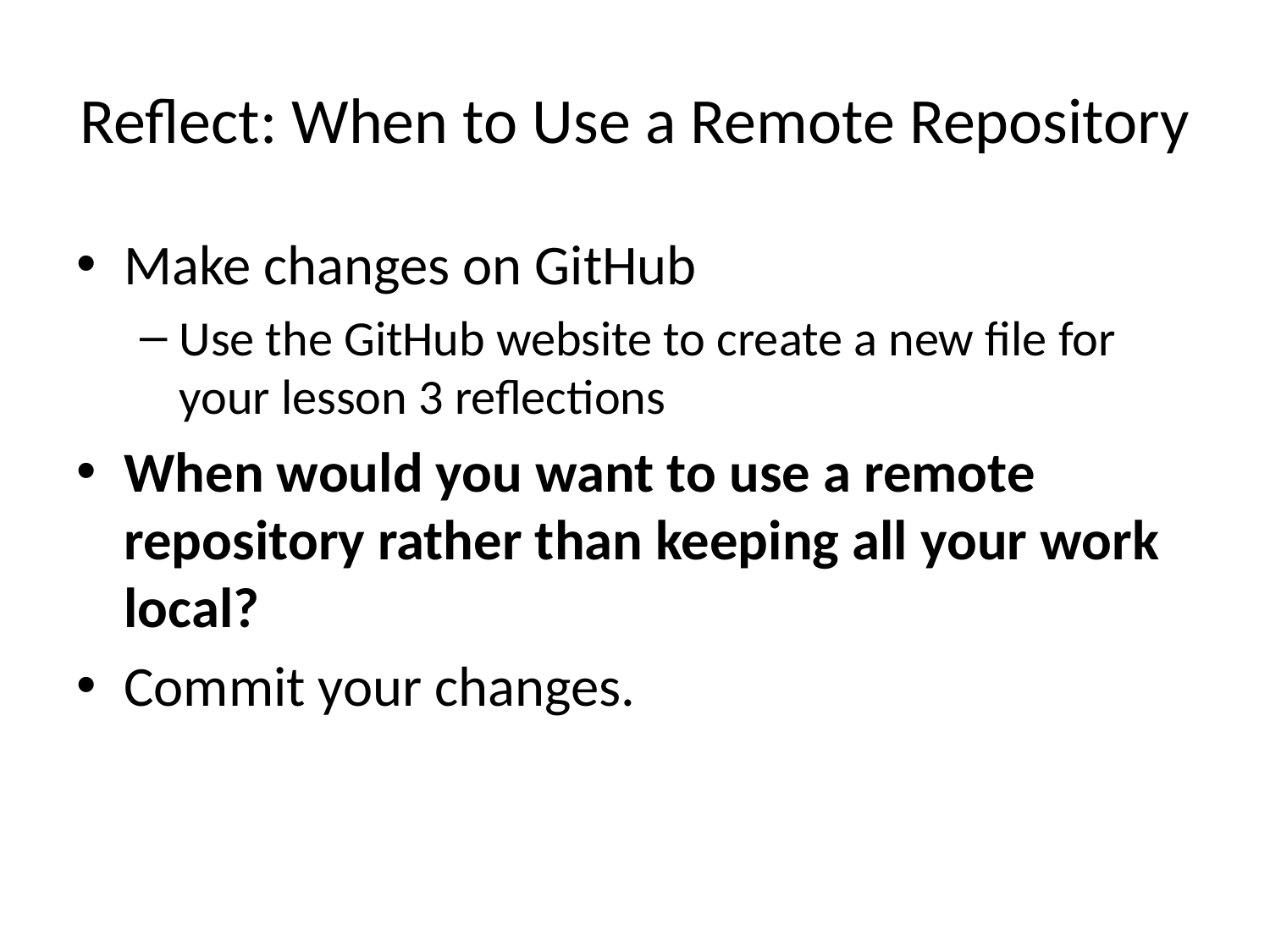

# Reflect: When to Use a Remote Repository
Make changes on GitHub
Use the GitHub website to create a new file for your lesson 3 reflections
When would you want to use a remote repository rather than keeping all your work local?
Commit your changes.